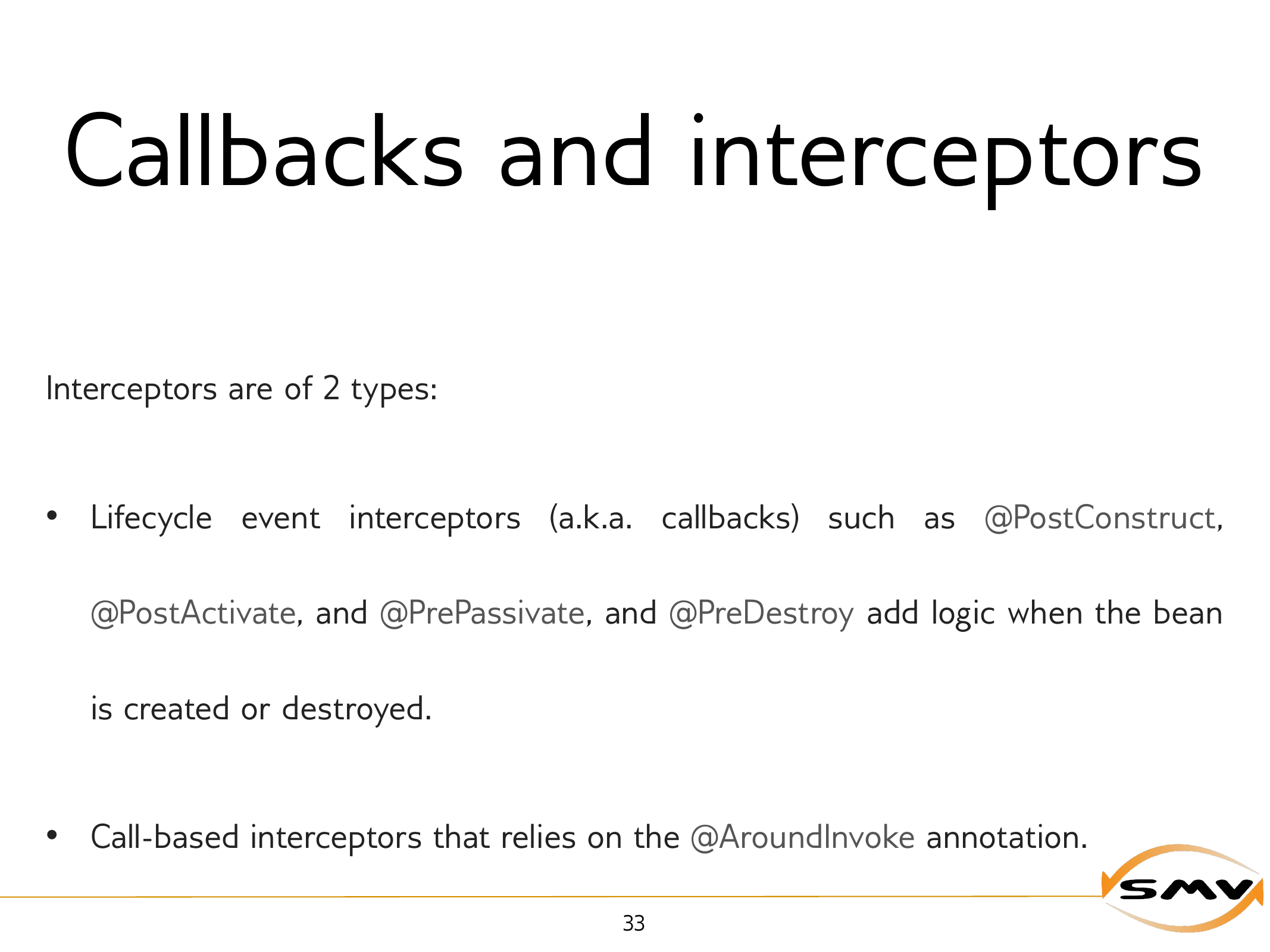

# Callbacks and interceptors
Interceptors are of 2 types:
Lifecycle event interceptors (a.k.a. callbacks) such as @PostConstruct, @PostActivate, and @PrePassivate, and @PreDestroy add logic when the bean is created or destroyed.
Call-based interceptors that relies on the @AroundInvoke annotation.
33